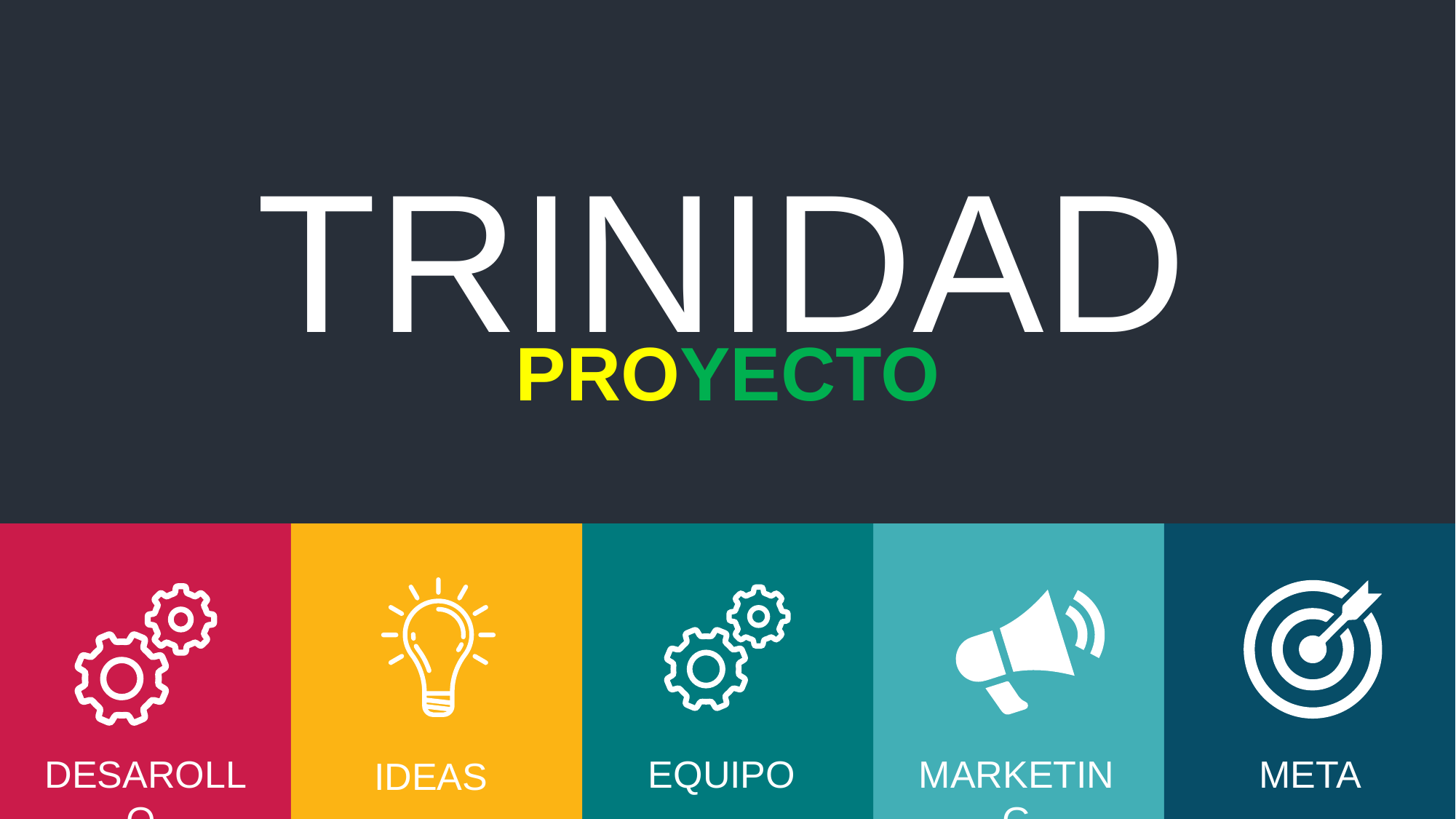

TRINIDAD

PROYECTO

META
MARKETING
EQUIPO
DESAROLLO
IDEAS